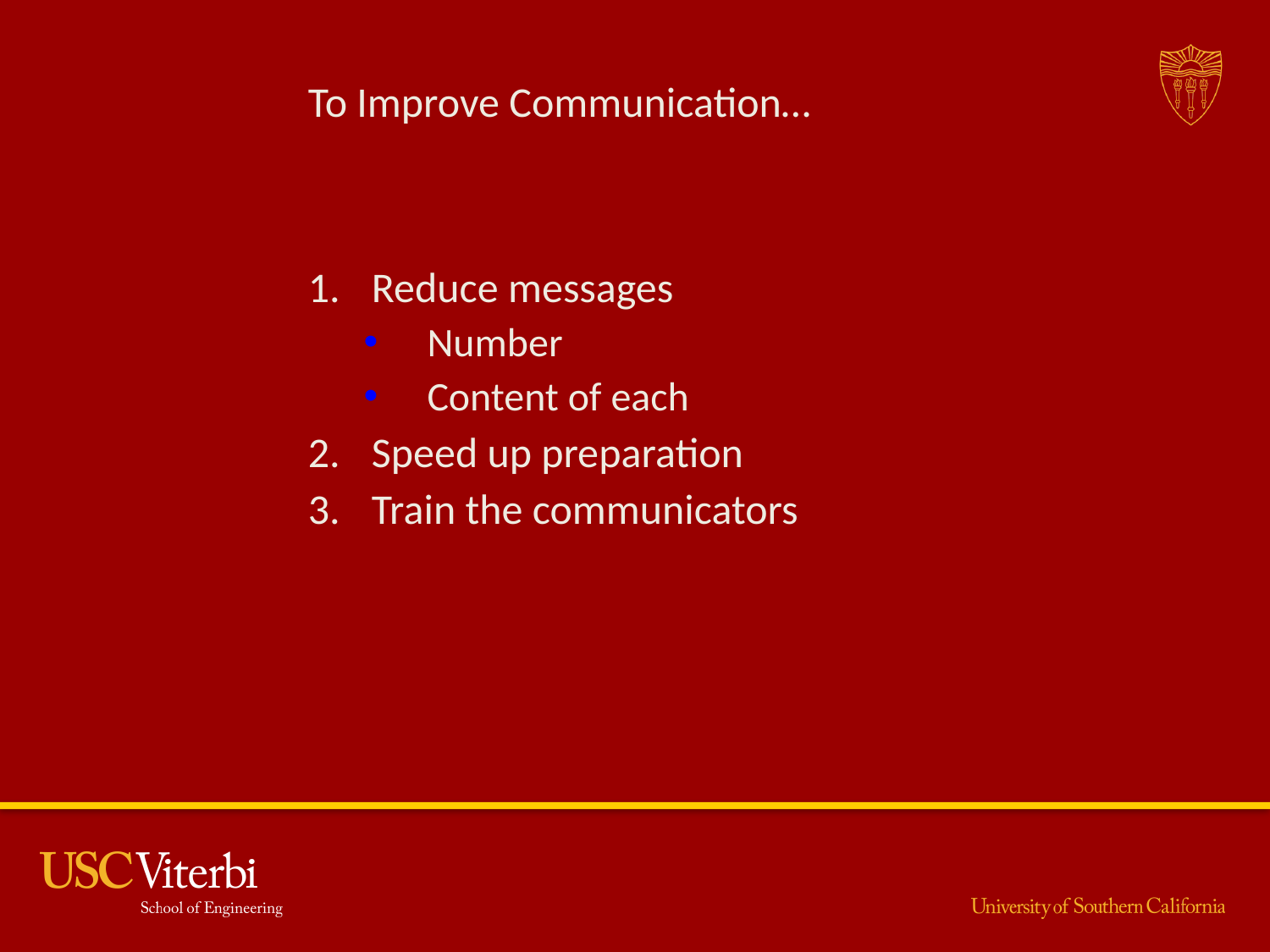

# To Improve Communication…
Reduce messages
Number
Content of each
Speed up preparation
Train the communicators